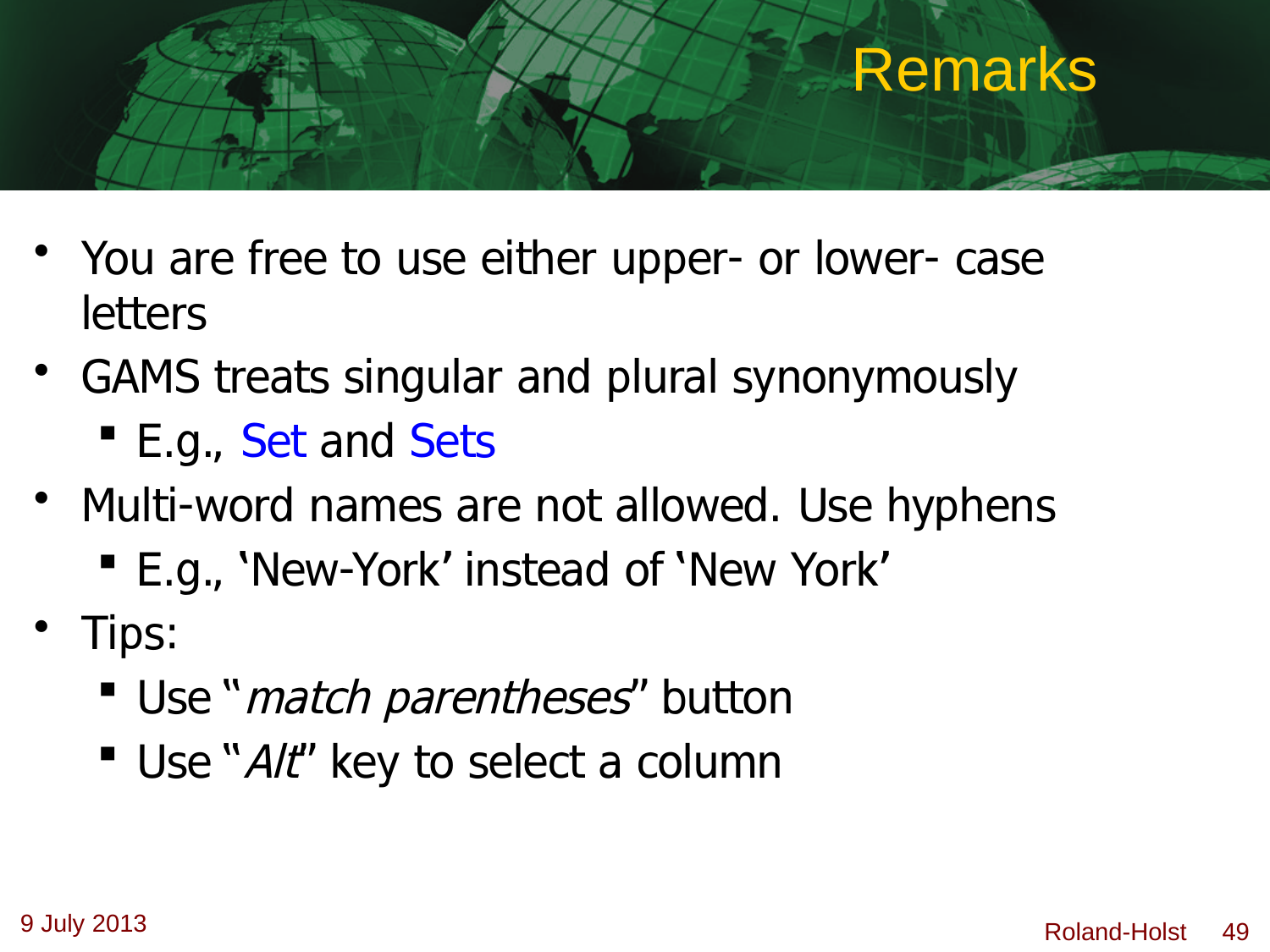

# Remarks
You are free to use either upper- or lower- case letters
GAMS treats singular and plural synonymously
E.g., Set and Sets
Multi-word names are not allowed. Use hyphens
E.g., ‘New-York’ instead of ‘New York’
Tips:
Use “match parentheses” button
Use “Alt” key to select a column